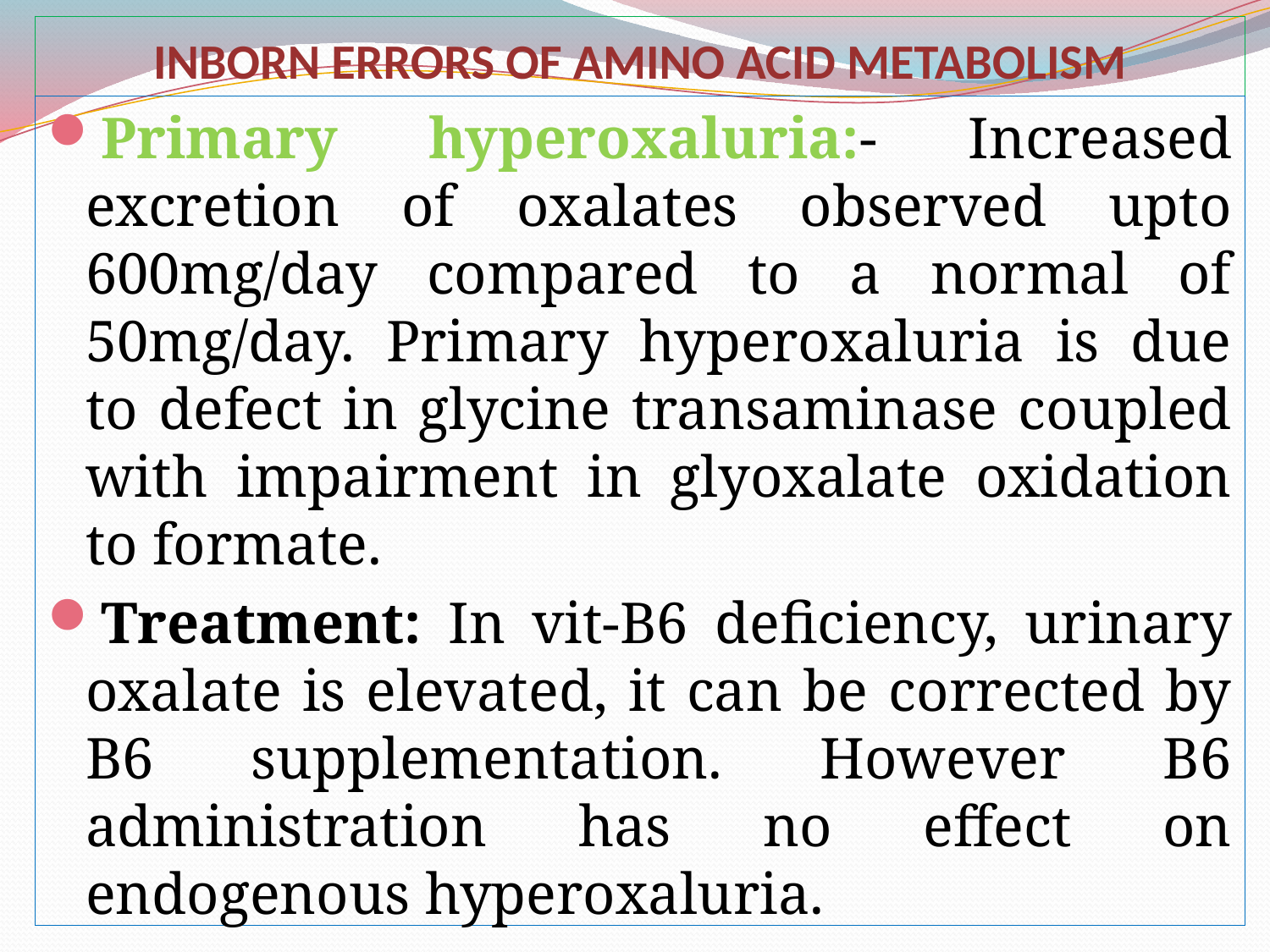

# INBORN ERRORS OF AMINO ACID METABOLISM
Primary hyperoxaluria:- Increased excretion of oxalates observed upto 600mg/day compared to a normal of 50mg/day. Primary hyperoxaluria is due to defect in glycine transaminase coupled with impairment in glyoxalate oxidation to formate.
Treatment: In vit-B6 deficiency, urinary oxalate is elevated, it can be corrected by B6 supplementation. However B6 administration has no effect on endogenous hyperoxaluria.